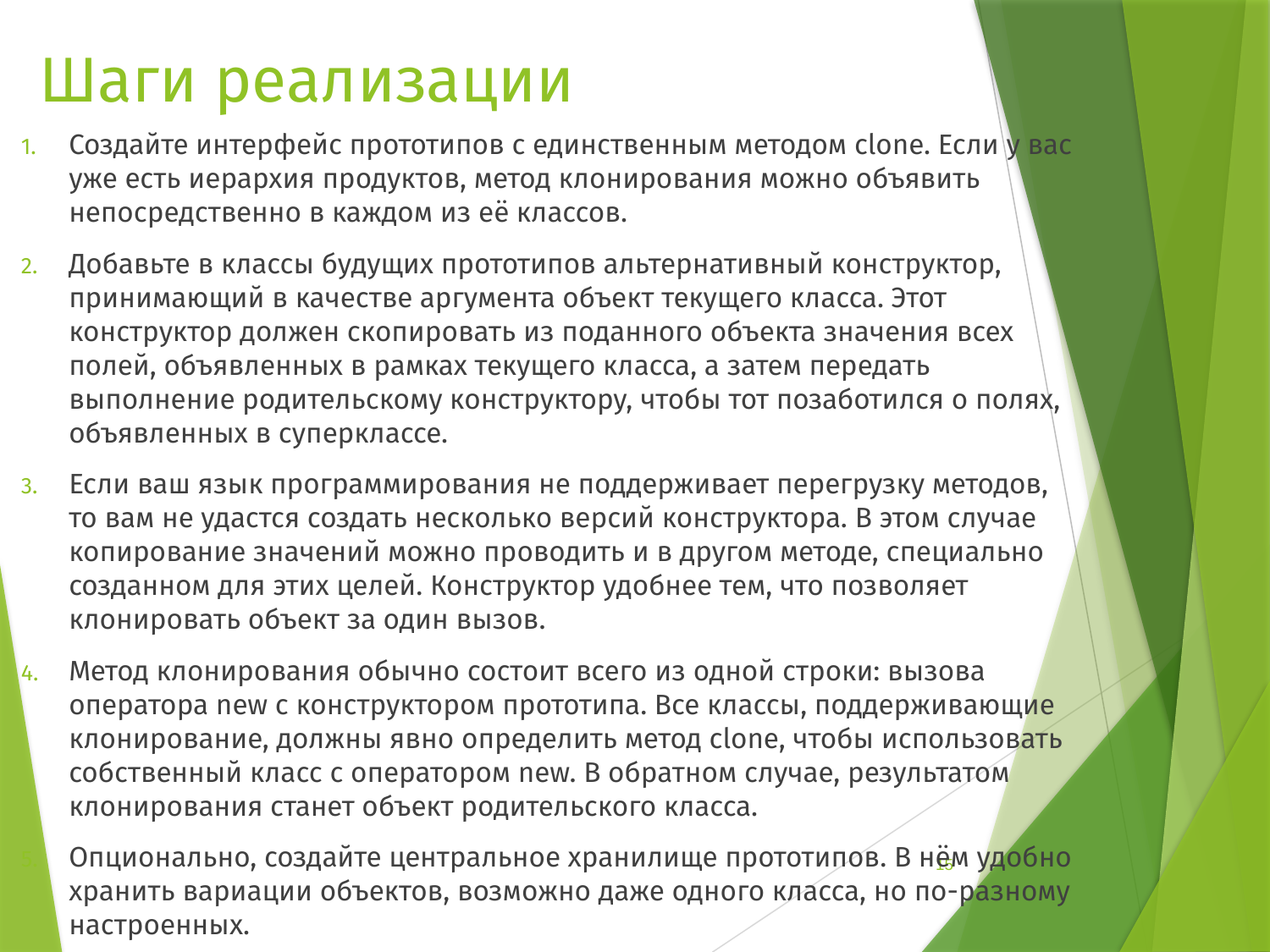

# Шаги реализации

Создайте интерфейс прототипов с единственным методом clone. Если у вас уже есть иерархия продуктов, метод клонирования можно объявить непосредственно в каждом из её классов.
Добавьте в классы будущих прототипов альтернативный конструктор, принимающий в качестве аргумента объект текущего класса. Этот конструктор должен скопировать из поданного объекта значения всех полей, объявленных в рамках текущего класса, а затем передать выполнение родительскому конструктору, чтобы тот позаботился о полях, объявленных в суперклассе.
Если ваш язык программирования не поддерживает перегрузку методов, то вам не удастся создать несколько версий конструктора. В этом случае копирование значений можно проводить и в другом методе, специально созданном для этих целей. Конструктор удобнее тем, что позволяет клонировать объект за один вызов.
Метод клонирования обычно состоит всего из одной строки: вызова оператора new с конструктором прототипа. Все классы, поддерживающие клонирование, должны явно определить метод clone, чтобы использовать собственный класс с оператором new. В обратном случае, результатом клонирования станет объект родительского класса.
Опционально, создайте центральное хранилище прототипов. В нём удобно хранить вариации объектов, возможно даже одного класса, но по-разному настроенных.

15